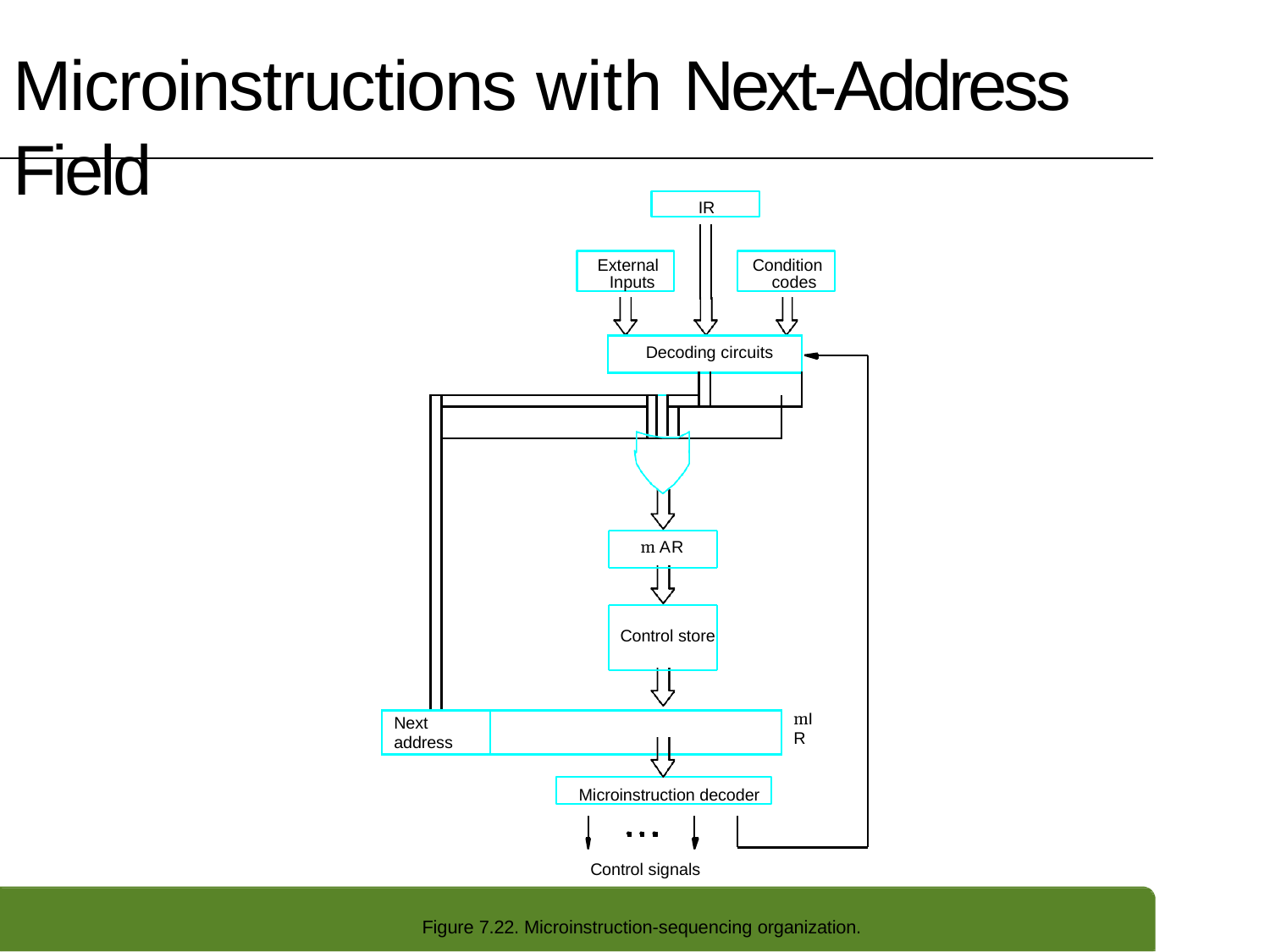

# Microinstructions with Next-Address Field

IR

External  Inputs
Condition  codes

| Decoding circuits |  |  |  |  |
| --- | --- | --- | --- | --- |
|  |  |  |  |  |
|  |  |  |  |  |
|  |  |  |  |  |

|  |  |  |  |  |  |
| --- | --- | --- | --- | --- | --- |
|  |  |  |  |  |  |
|  |  | m AR Control store |  |  |  |
| Next address |  |  |  |  |  |

mI R

Microinstruction decoder

Control signals

Figure 7.22. Microinstruction-sequencing organization.